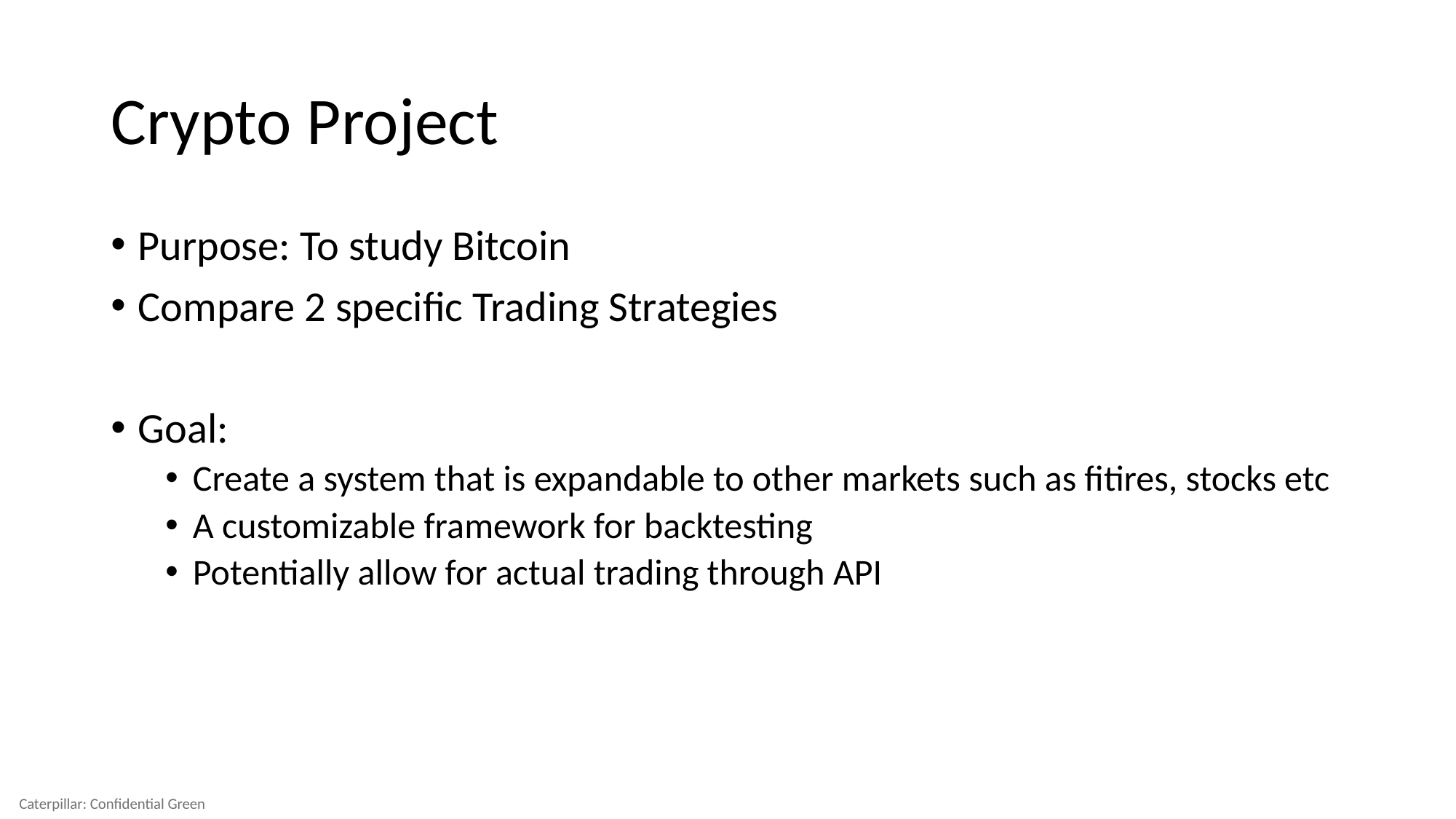

# Crypto Project
Purpose: To study Bitcoin
Compare 2 specific Trading Strategies

Goal:
Create a system that is expandable to other markets such as fitires, stocks etc
A customizable framework for backtesting
Potentially allow for actual trading through API